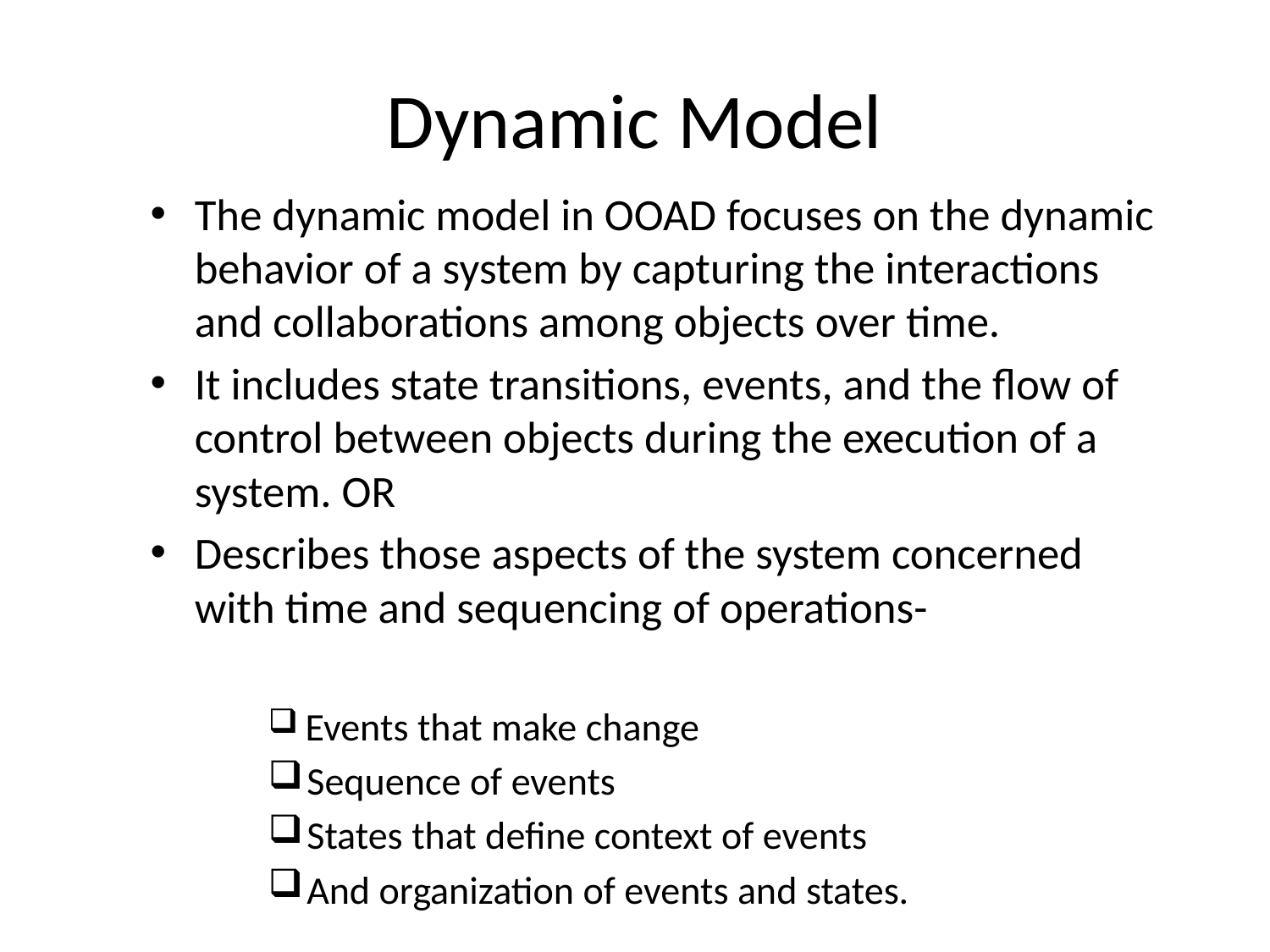

# Dynamic Model
The dynamic model in OOAD focuses on the dynamic behavior of a system by capturing the interactions and collaborations among objects over time.
It includes state transitions, events, and the flow of control between objects during the execution of a system. OR
Describes those aspects of the system concerned with time and sequencing of operations-

 Events that make change
 Sequence of events
 States that define context of events
 And organization of events and states.